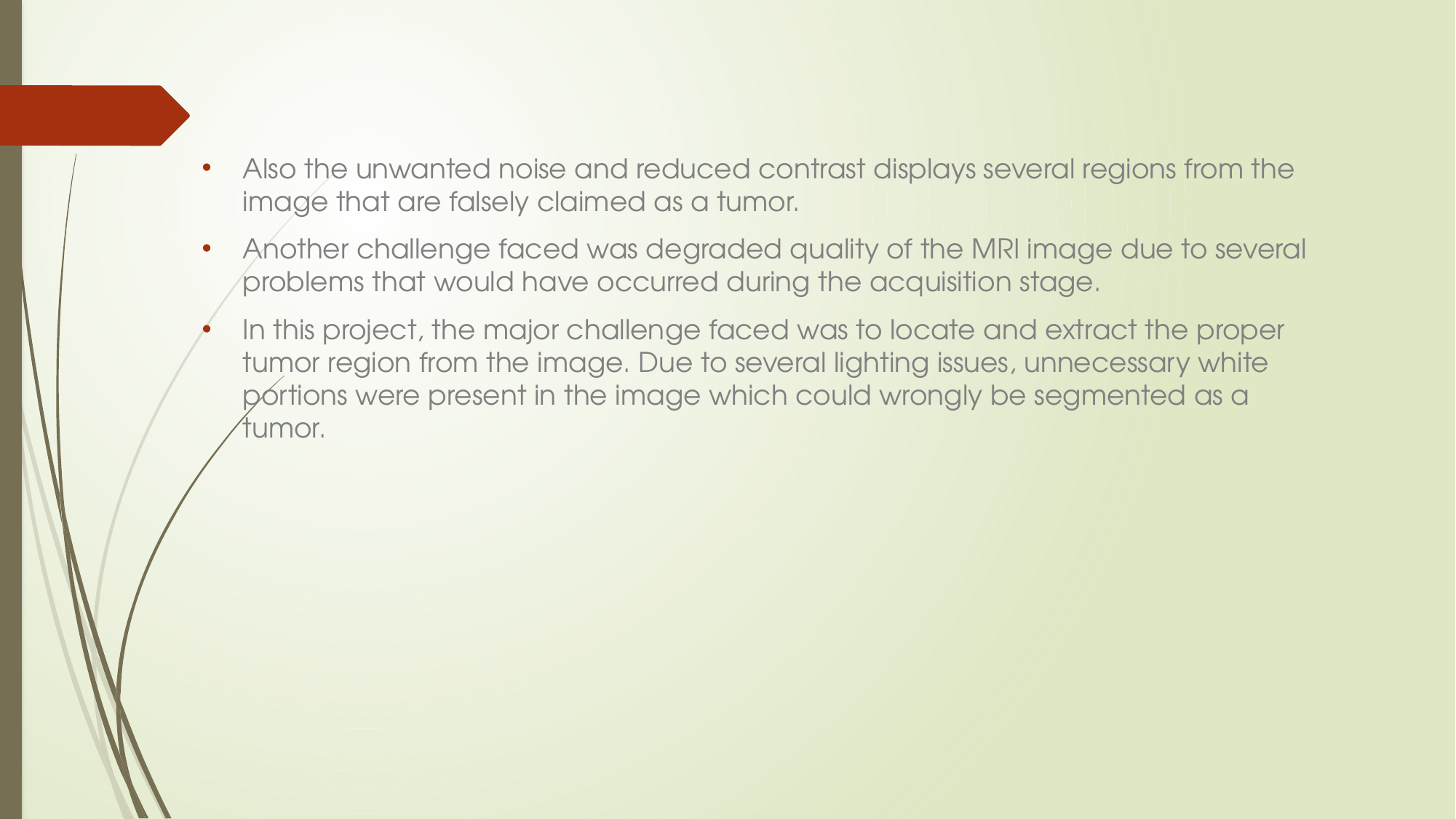

Also the unwanted noise and reduced contrast displays several regions from the image that are falsely claimed as a tumor.
Another challenge faced was degraded quality of the MRI image due to several problems that would have occurred during the acquisition stage.
In this project, the major challenge faced was to locate and extract the proper tumor region from the image. Due to several lighting issues, unnecessary white portions were present in the image which could wrongly be segmented as a tumor.